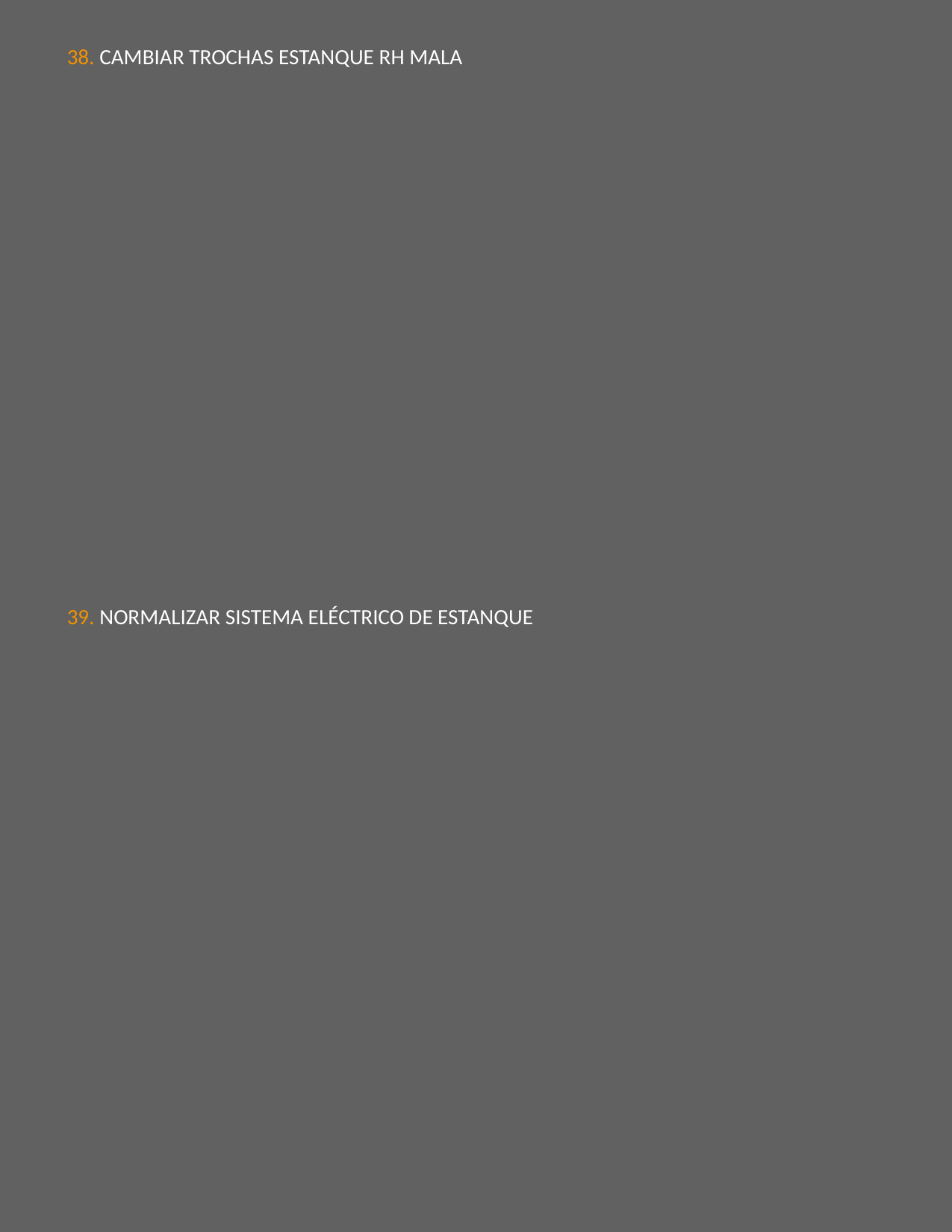

38. CAMBIAR TROCHAS ESTANQUE RH MALA
39. NORMALIZAR SISTEMA ELÉCTRICO DE ESTANQUE